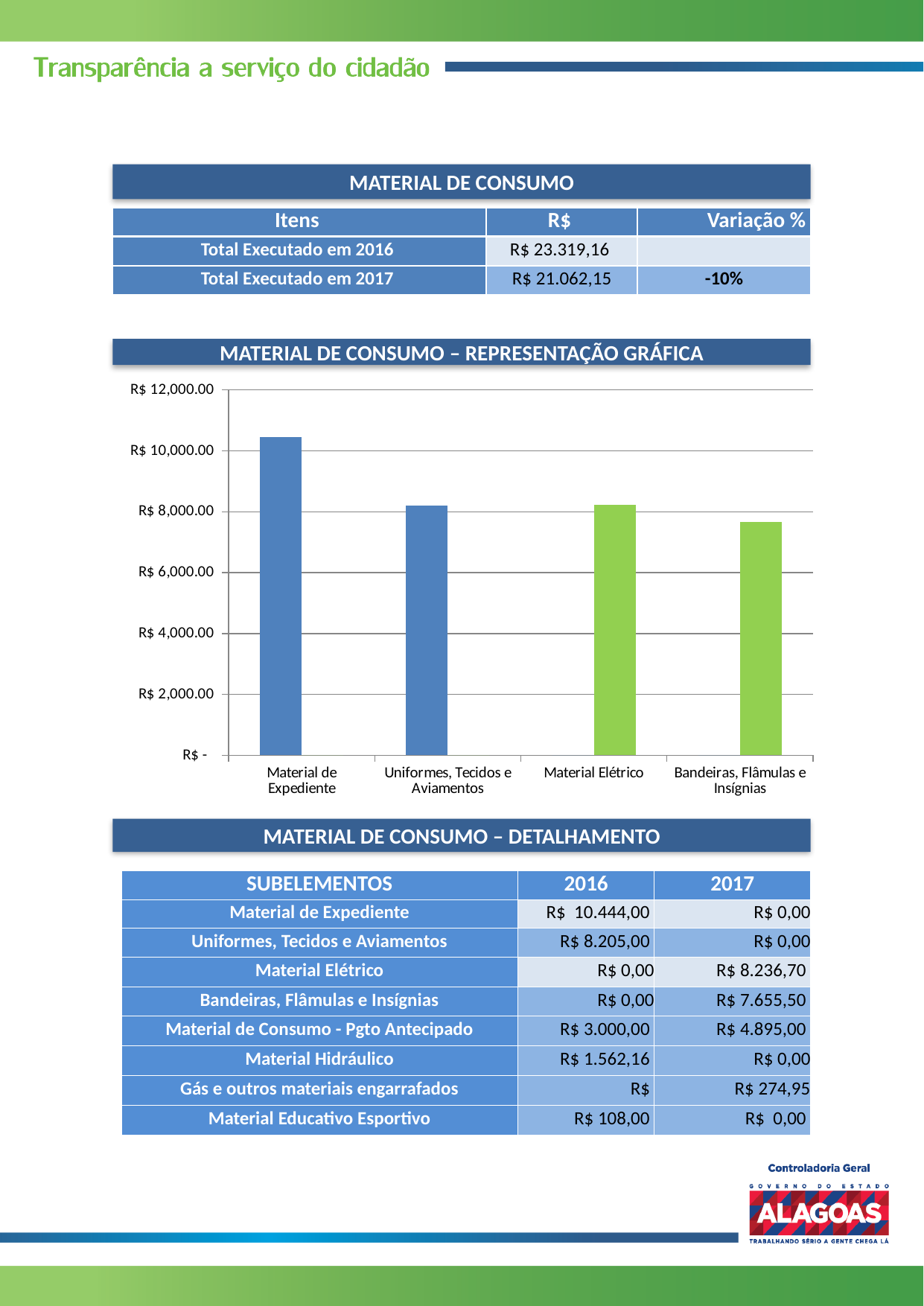

MATERIAL DE CONSUMO
| Itens | R$ | Variação % |
| --- | --- | --- |
| Total Executado em 2016 | R$ 23.319,16 |  |
| Total Executado em 2017 | R$ 21.062,15 | -10% |
MATERIAL DE CONSUMO – REPRESENTAÇÃO GRÁFICA

### Chart

| Category | 2016 | 2017 |
|---|---|---|
| Material de Expediente | 10444.0 | 0.0 |
| Uniformes, Tecidos e Aviamentos | 8205.0 | 0.0 |
| Material Elétrico | 0.0 | 8236.7 |
| Bandeiras, Flâmulas e Insígnias | 0.0 | 7655.5 |
MATERIAL DE CONSUMO – DETALHAMENTO
| SUBELEMENTOS | 2016 | 2017 |
| --- | --- | --- |
| Material de Expediente | R$ 10.444,00 | R$ 0,00 |
| Uniformes, Tecidos e Aviamentos | R$ 8.205,00 | R$ 0,00 |
| Material Elétrico | R$ 0,00 | R$ 8.236,70 |
| Bandeiras, Flâmulas e Insígnias | R$ 0,00 | R$ 7.655,50 |
| Material de Consumo - Pgto Antecipado | R$ 3.000,00 | R$ 4.895,00 |
| Material Hidráulico | R$ 1.562,16 | R$ 0,00 |
| Gás e outros materiais engarrafados | R$ | R$ 274,95 |
| Material Educativo Esportivo | R$ 108,00 | R$ 0,00 |